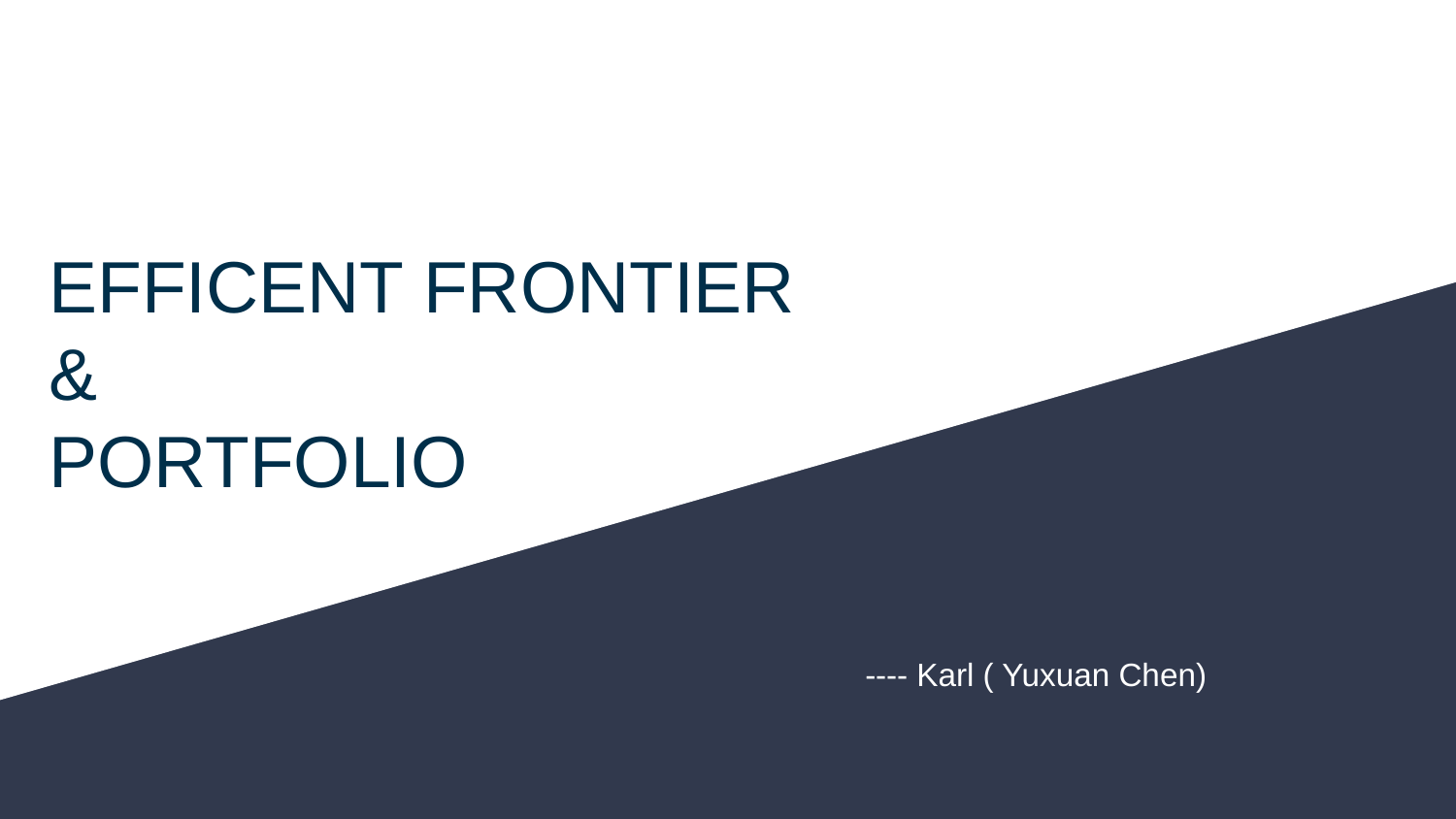

# EFFICENT FRONTIER
&
PORTFOLIO
---- Karl ( Yuxuan Chen)